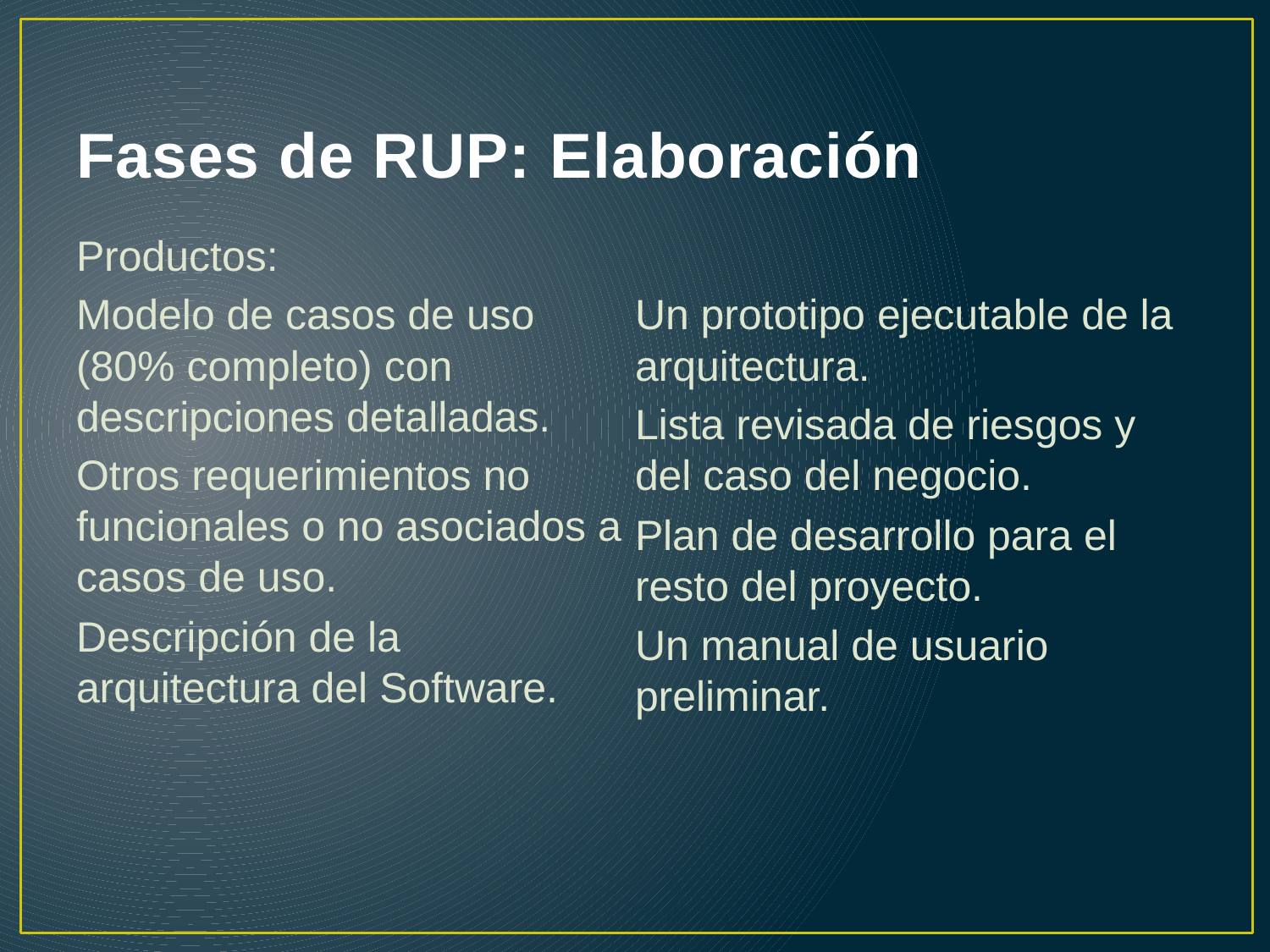

# Fases de RUP: Elaboración
Productos:
Modelo de casos de uso (80% completo) con descripciones detalladas.
Otros requerimientos no funcionales o no asociados a casos de uso.
Descripción de la arquitectura del Software.

Un prototipo ejecutable de la arquitectura.
Lista revisada de riesgos y del caso del negocio.
Plan de desarrollo para el resto del proyecto.
Un manual de usuario preliminar.